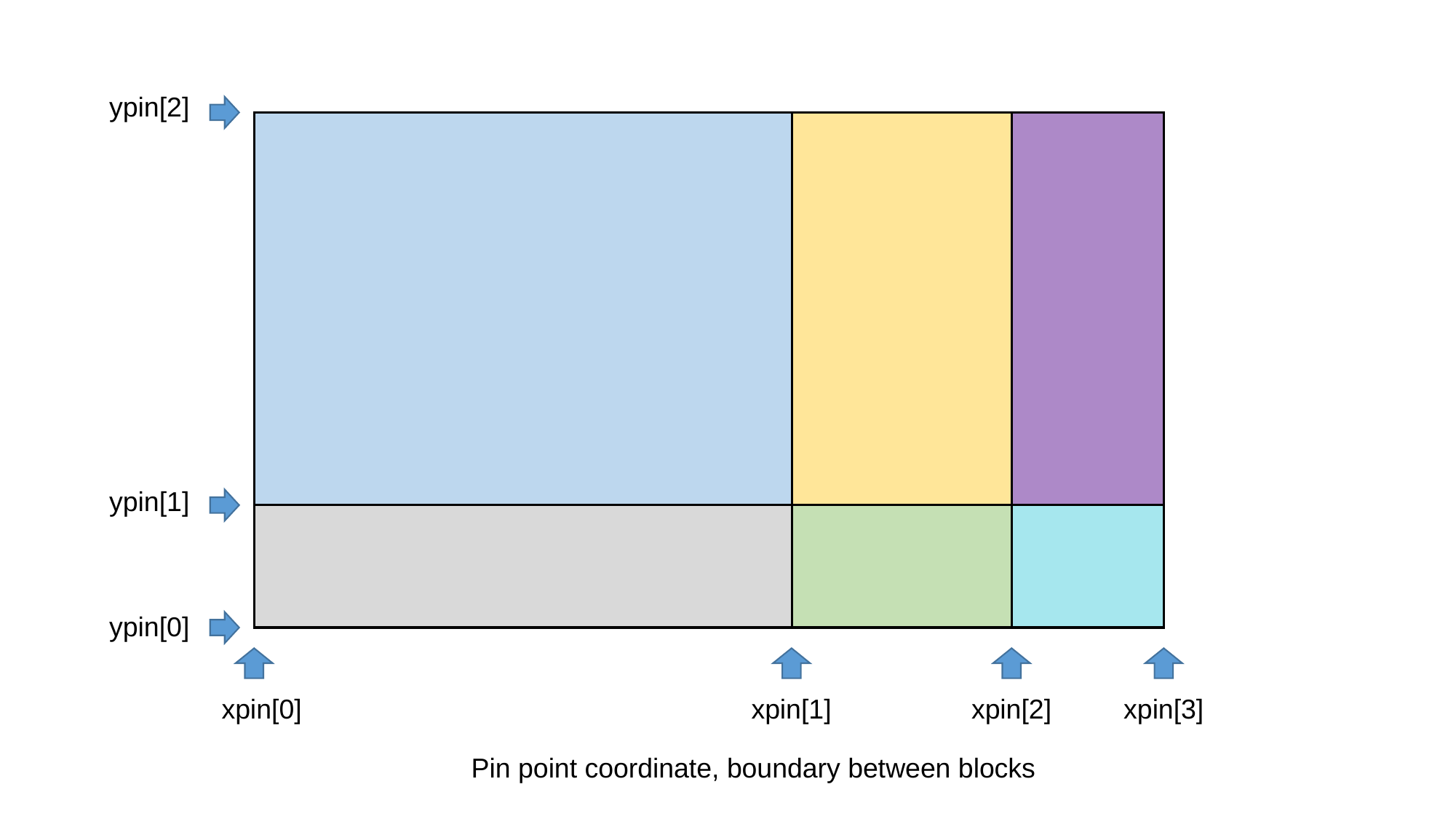

ypin[2]

ypin[1]

ypin[0]

xpin[0]
xpin[1]
xpin[2]
xpin[3]
Pin point coordinate, boundary between blocks